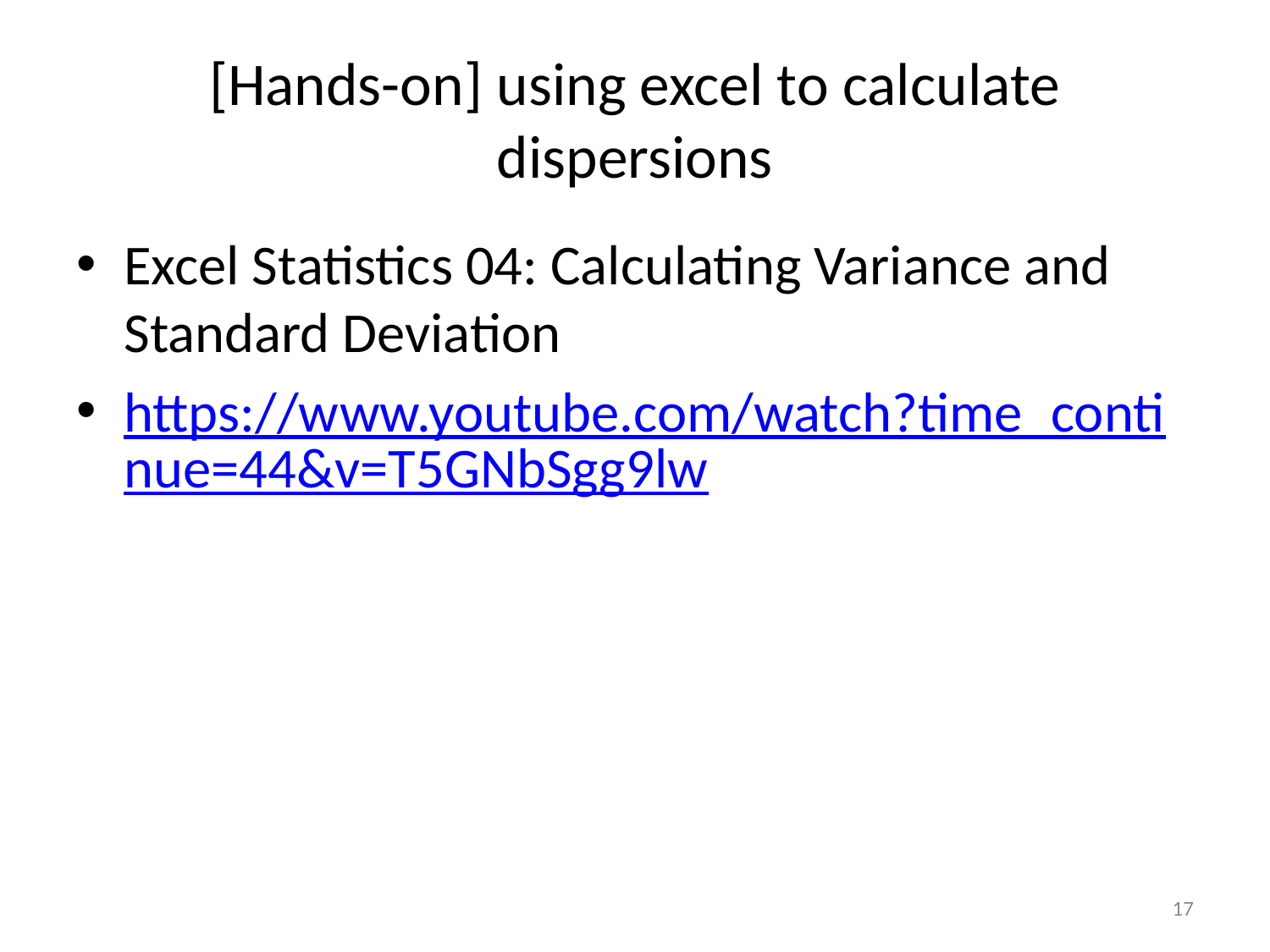

# [Hands-on] using excel to calculate dispersions
Excel Statistics 04: Calculating Variance and Standard Deviation
https://www.youtube.com/watch?time_continue=44&v=T5GNbSgg9lw

17